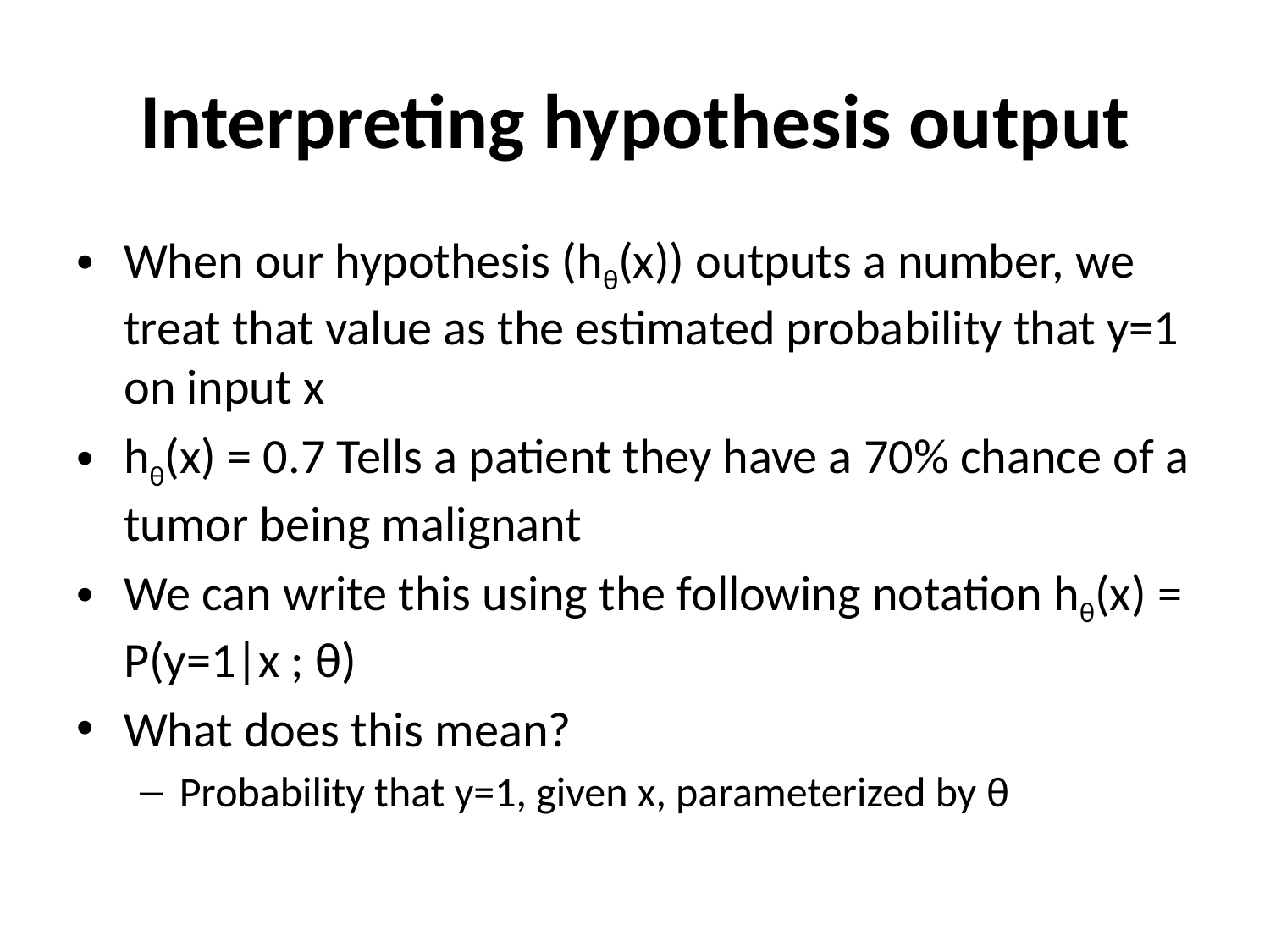

# Interpreting hypothesis output
When our hypothesis (hθ(x)) outputs a number, we treat that value as the estimated probability that y=1 on input x
hθ(x) = 0.7 Tells a patient they have a 70% chance of a tumor being malignant
We can write this using the following notation hθ(x) = P(y=1|x ; θ)
What does this mean?
Probability that y=1, given x, parameterized by θ